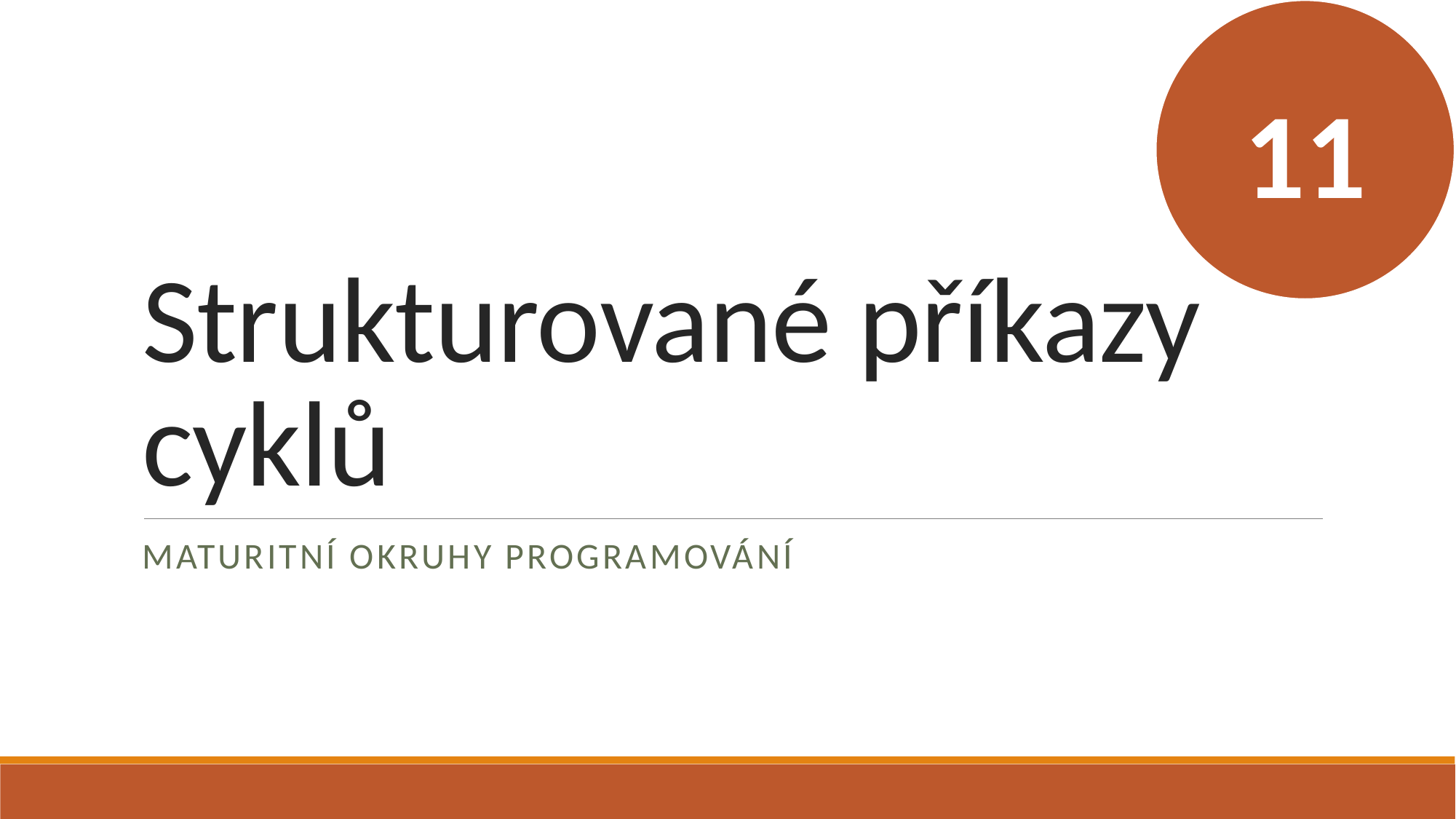

11
# Strukturované příkazy cyklů
Maturitní okruhy programování